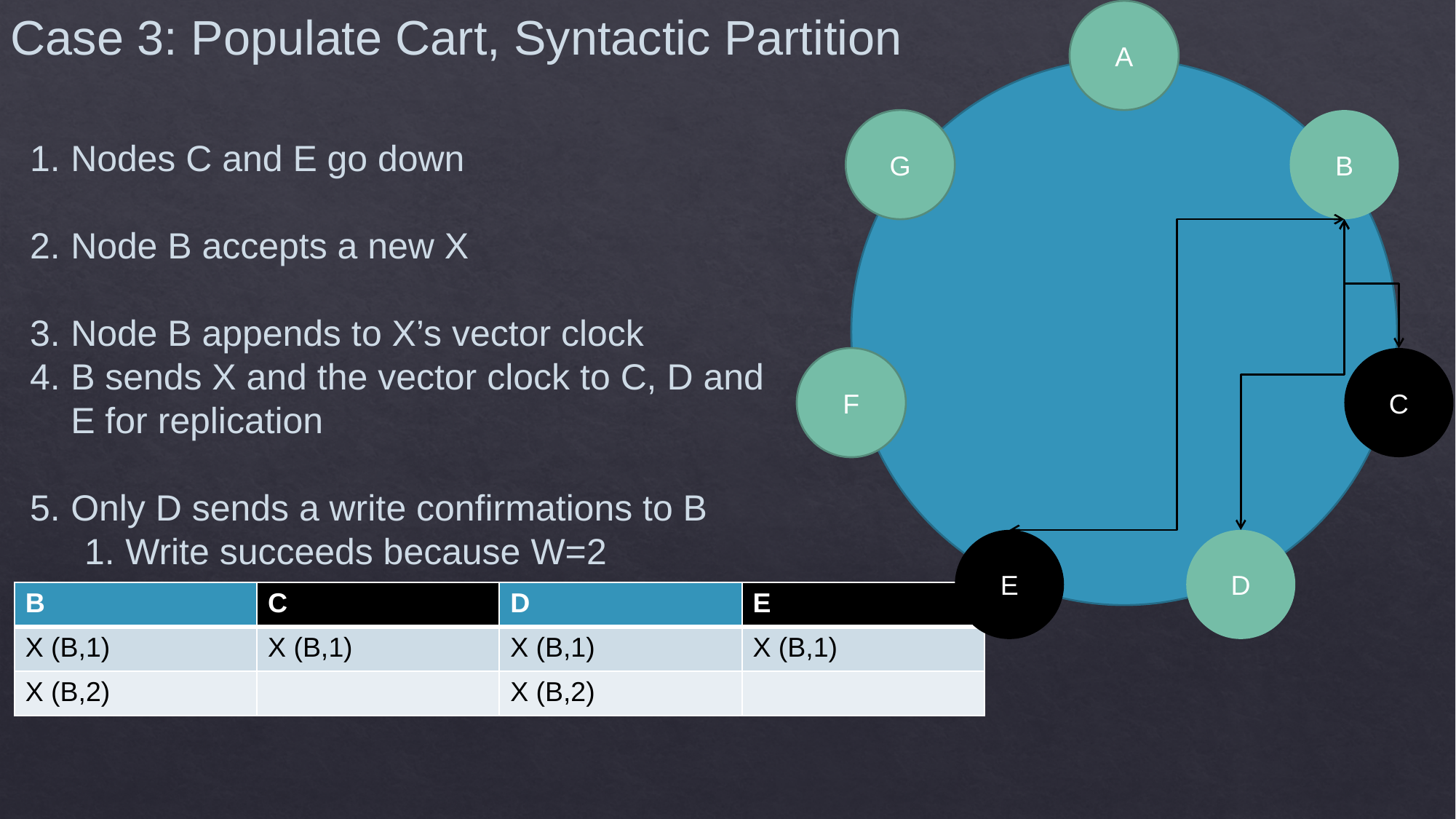

Case 3: Populate Cart, Syntactic Partition
A

G
B
F
C
E
D
Nodes C and E go down

Node B accepts a new X

Node B appends to X’s vector clock
B sends X and the vector clock to C, D and E for replication

Only D sends a write confirmations to B
Write succeeds because W=2
| B | C | D | E |
| --- | --- | --- | --- |
| X (B,1) | X (B,1) | X (B,1) | X (B,1) |
| X (B,2) |  | X (B,2) |  |